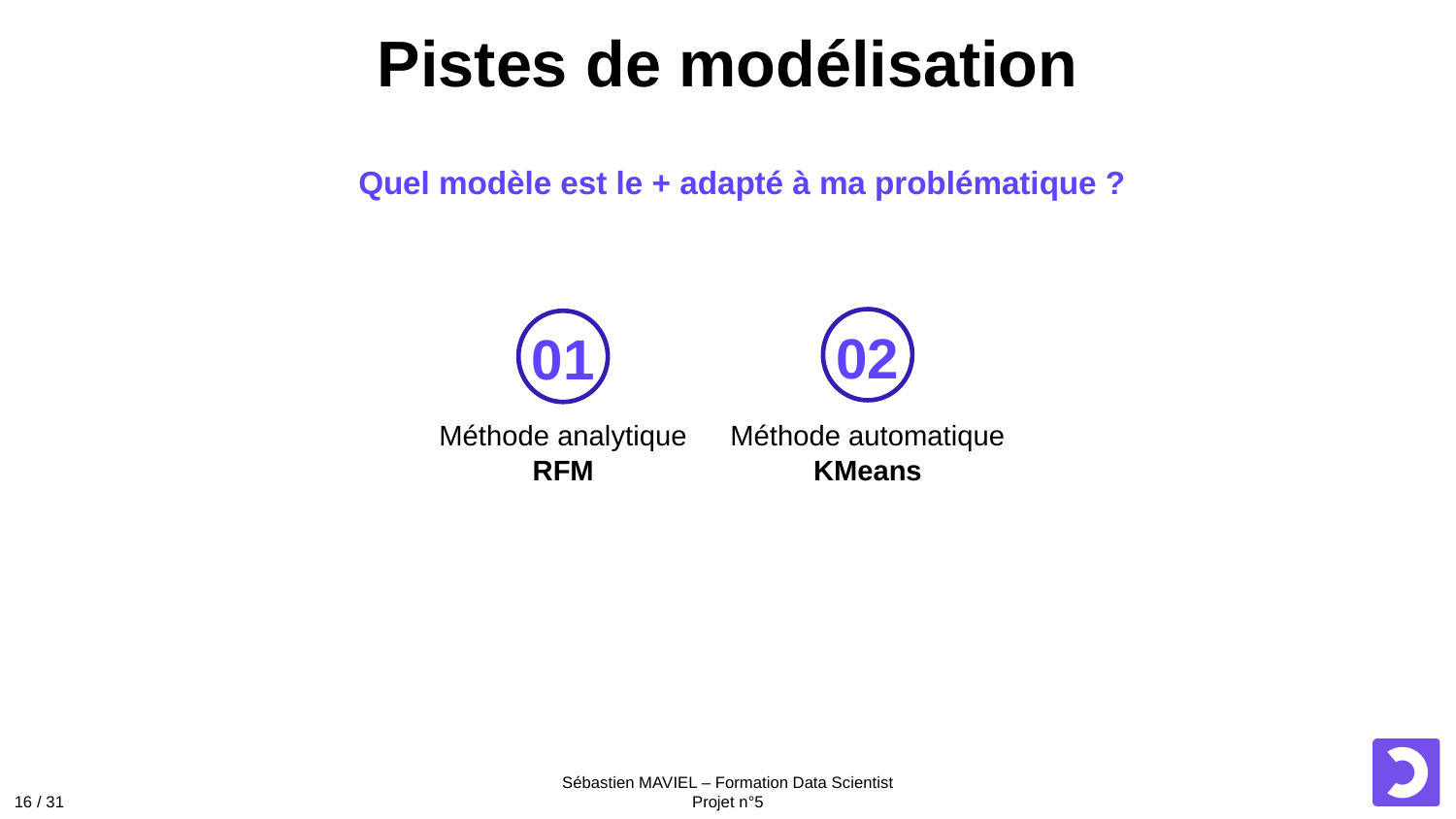

# Pistes de modélisation
Quel modèle est le + adapté à ma problématique ?

02
Méthode automatique
KMeans

01
Méthode analytique
RFM